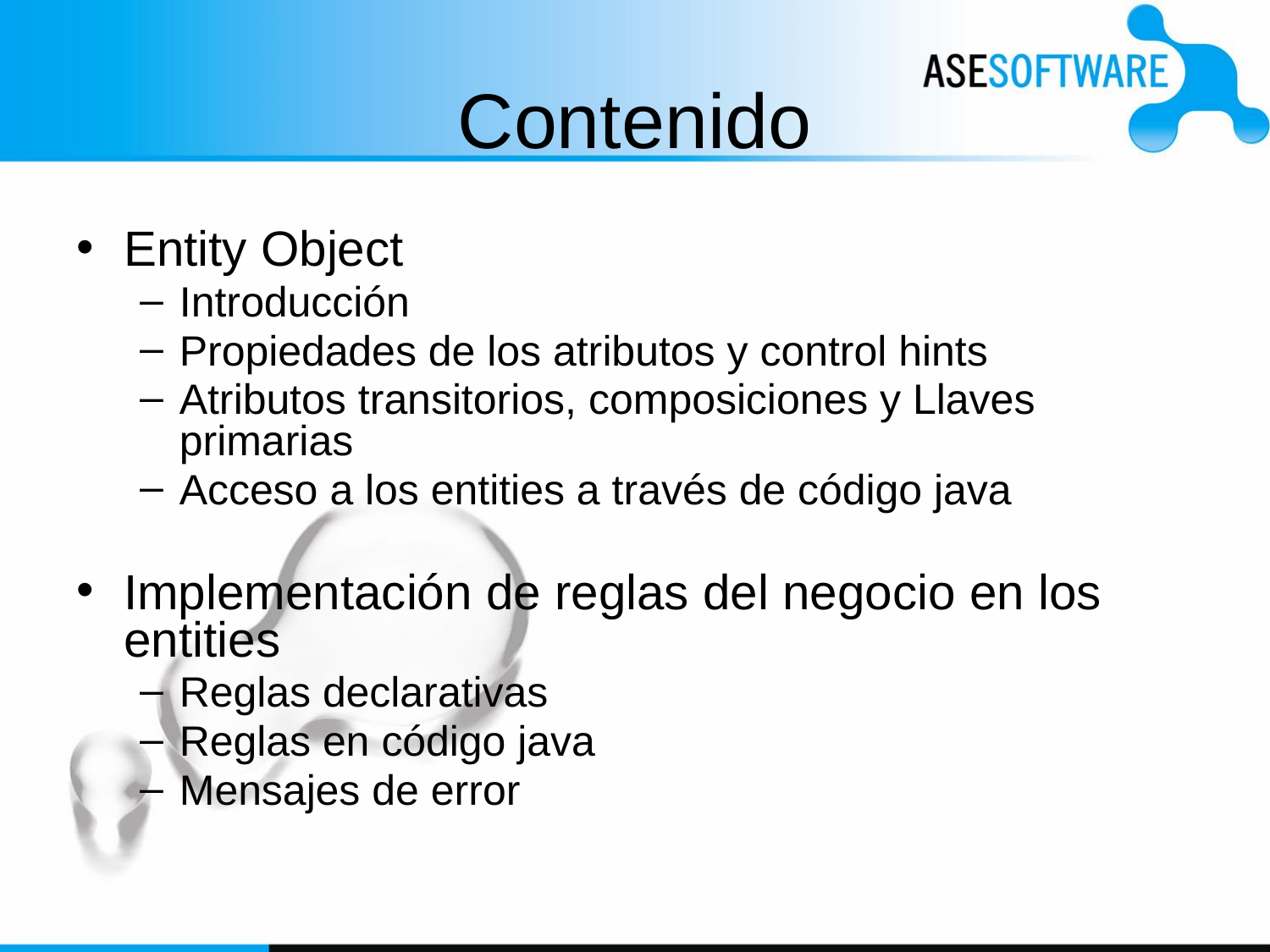

# Contenido
Entity Object
Introducción
Propiedades de los atributos y control hints
Atributos transitorios, composiciones y Llaves primarias
Acceso a los entities a través de código java

Implementación de reglas del negocio en los entities
Reglas declarativas
Reglas en código java
Mensajes de error